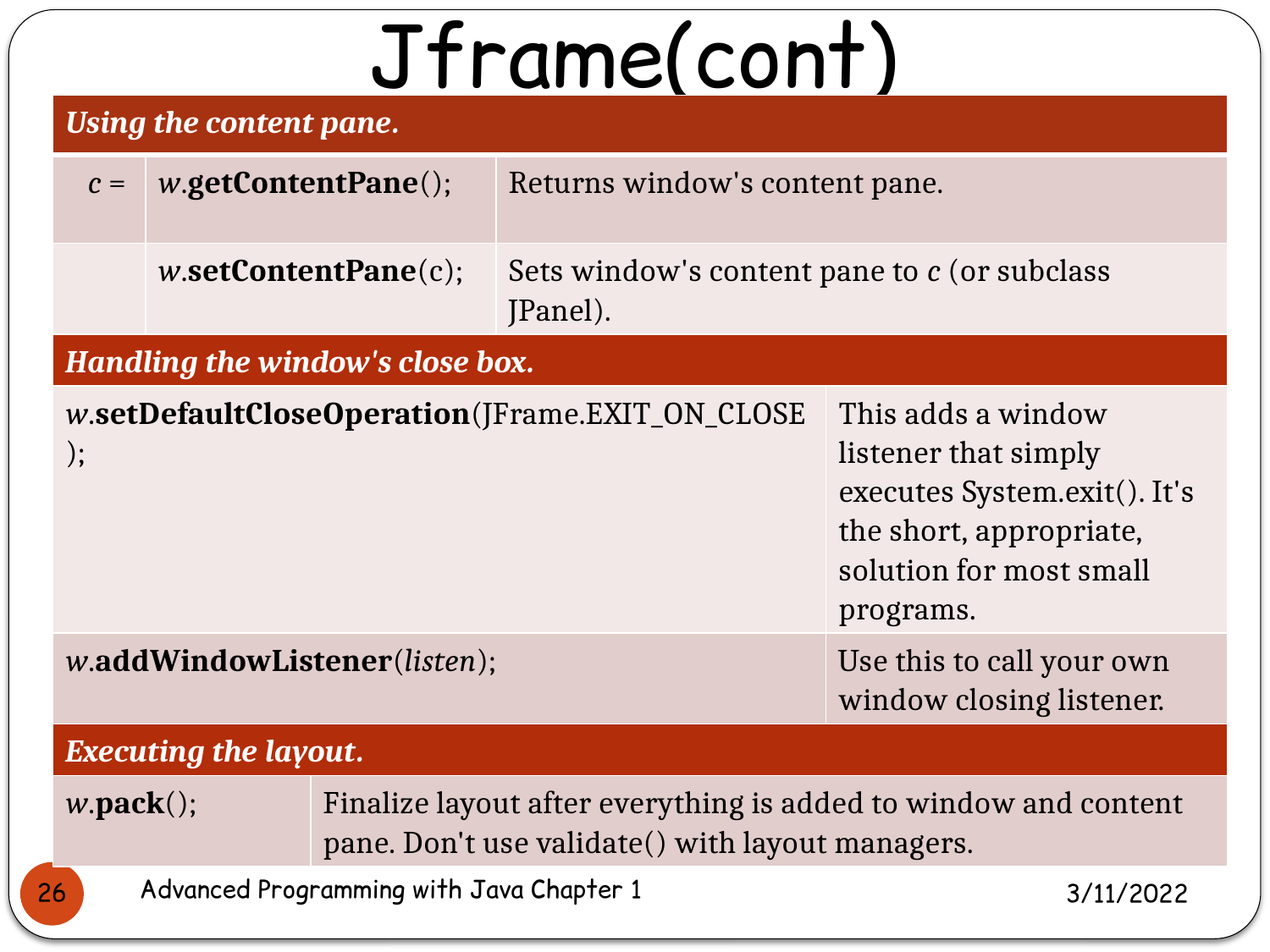

Jframe(cont)
| Using the content pane. |  |  |  |  |
| --- | --- | --- | --- | --- |
| c = | w.getContentPane(); |  | Returns window's content pane. |  |
|  | w.setContentPane(c); |  | Sets window's content pane to c (or subclass JPanel). |  |
| Handling the window's close box. |  |  |  |  |
| w.setDefaultCloseOperation(JFrame.EXIT\_ON\_CLOSE); |  |  |  | This adds a window listener that simply executes System.exit(). It's the short, appropriate, solution for most small programs. |
| w.addWindowListener(listen); |  |  |  | Use this to call your own window closing listener. |
| Executing the layout. |  |  |  |  |
| w.pack(); |  | Finalize layout after everything is added to window and content pane. Don't use validate() with layout managers. |  |  |
Advanced Programming with Java Chapter 1
3/11/2022
26